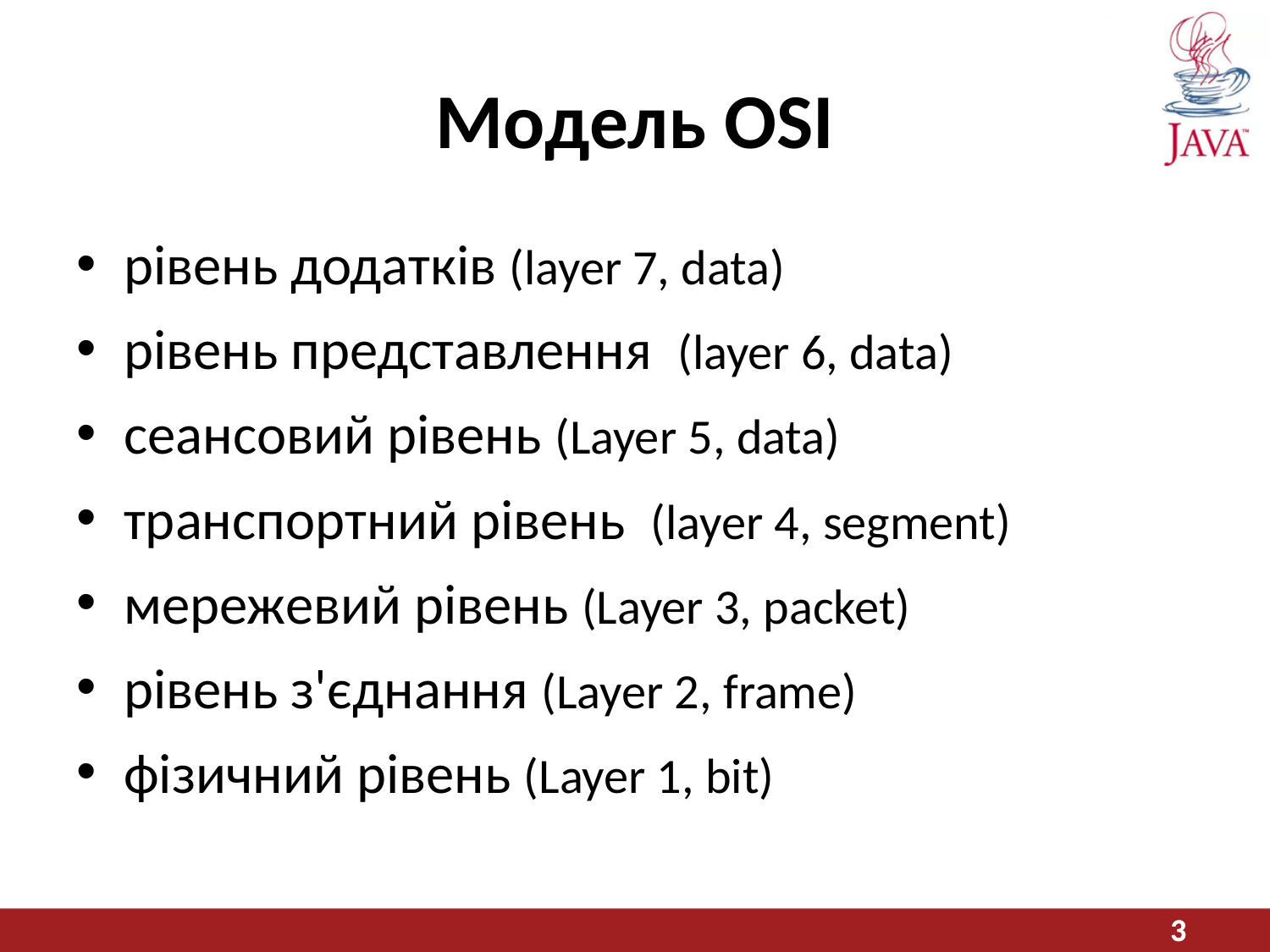

# Модель OSI
рівень додатків (layer 7, data)
рівень представлення  (layer 6, data)
сеансовий рівень (Layer 5, data)
транспортний рівень  (layer 4, segment)
мережевий рівень (Layer 3, packet)
рівень з'єднання (Layer 2, frame)
фізичний рівень (Layer 1, bit)